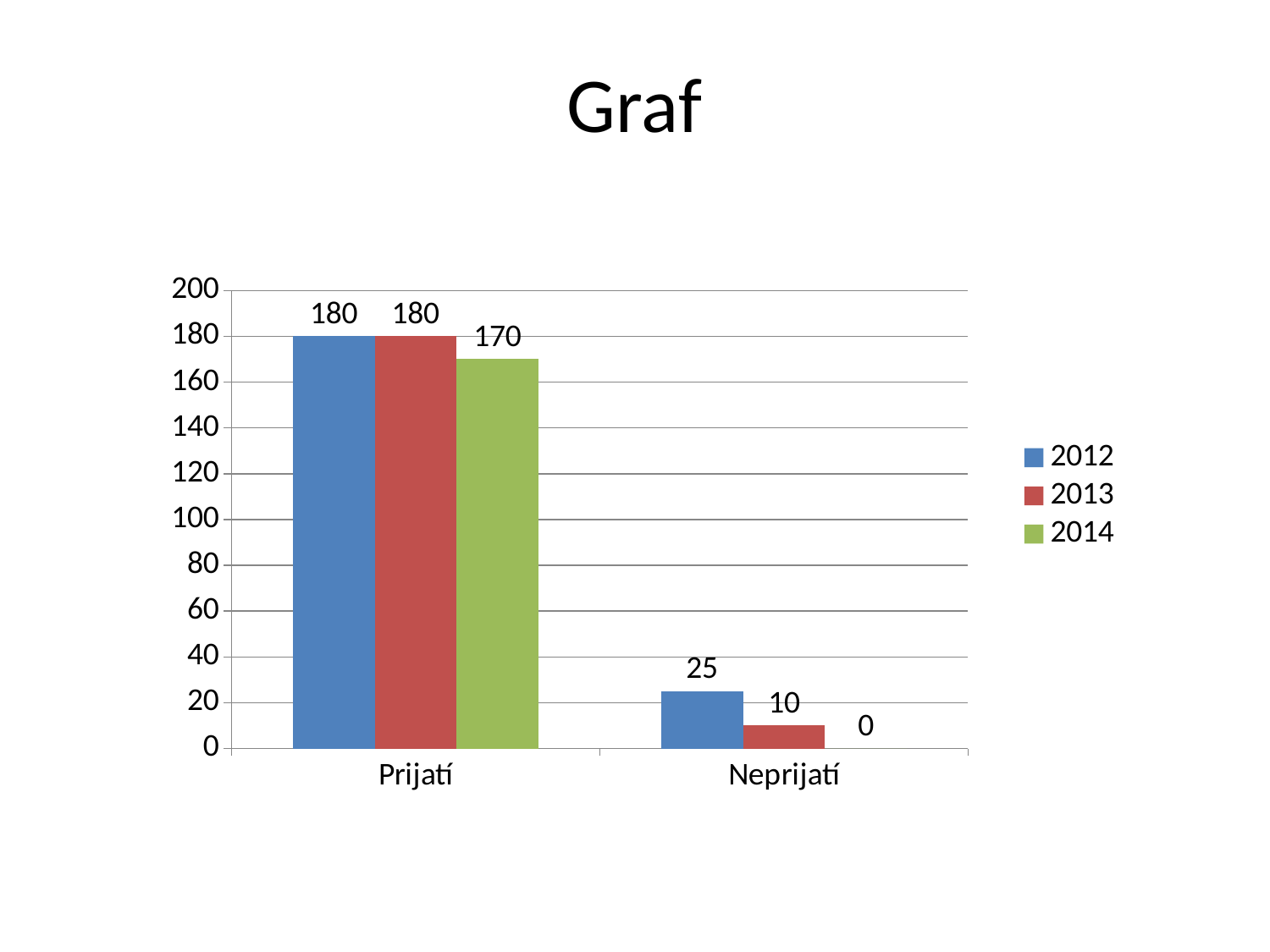

# Graf

### Chart

| Category | 2012 | 2013 | 2014 |
|---|---|---|---|
| Prijatí | 180.0 | 180.0 | 170.0 |
| Neprijatí | 25.0 | 10.0 | 0.0 |